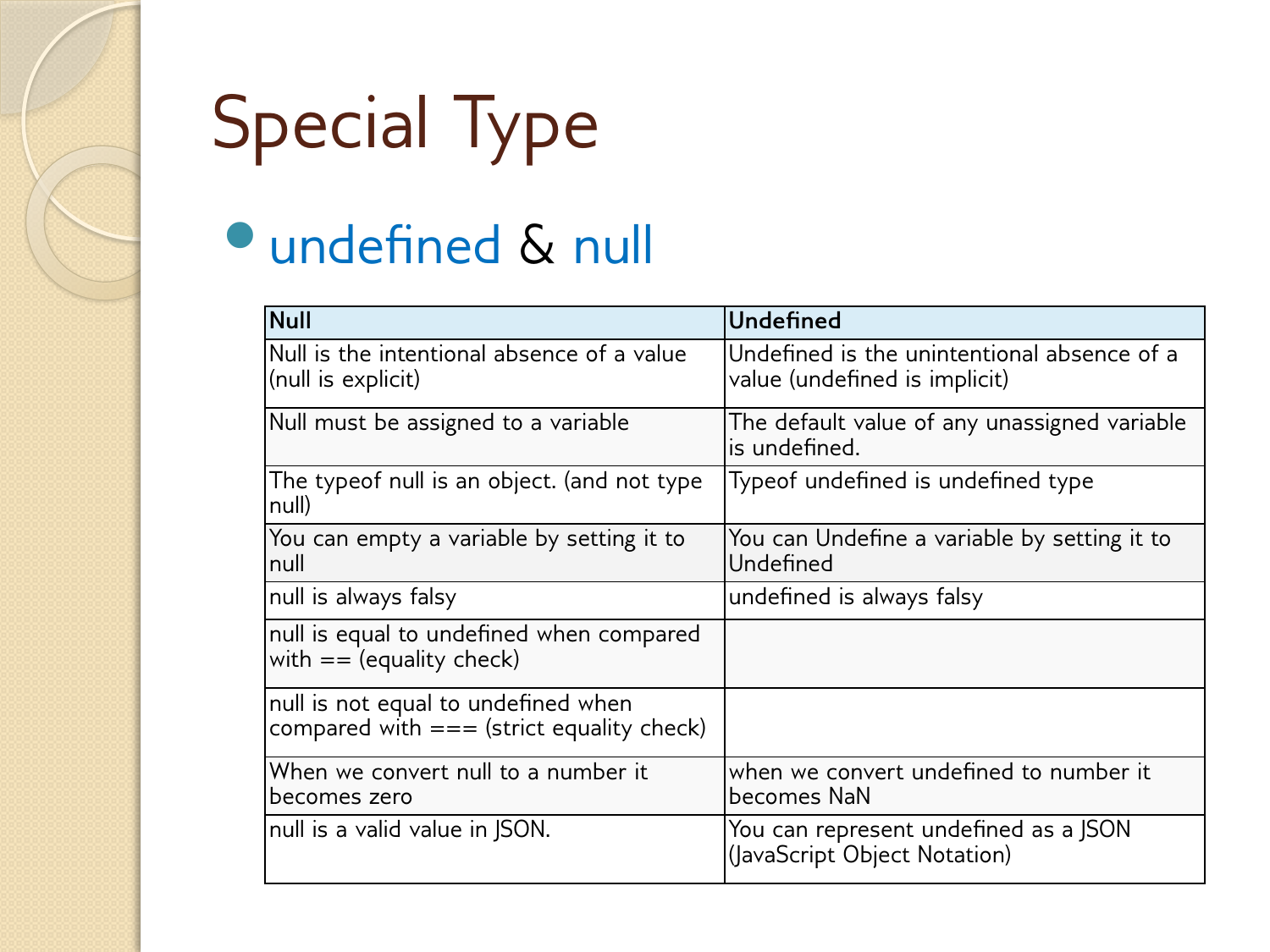

# Special Type
undefined & null
| Null | Undefined |
| --- | --- |
| Null is the intentional absence of a value (null is explicit) | Undefined is the unintentional absence of a value (undefined is implicit) |
| Null must be assigned to a variable | The default value of any unassigned variable is undefined. |
| The typeof null is an object. (and not type null) | Typeof undefined is undefined type |
| You can empty a variable by setting it to null | You can Undefine a variable by setting it to Undefined |
| null is always falsy | undefined is always falsy |
| null is equal to undefined when compared with == (equality check) |  |
| null is not equal to undefined when compared with === (strict equality check) |  |
| When we convert null to a number it becomes zero | when we convert undefined to number it becomes NaN |
| null is a valid value in JSON. | You can represent undefined as a JSON (JavaScript Object Notation) |